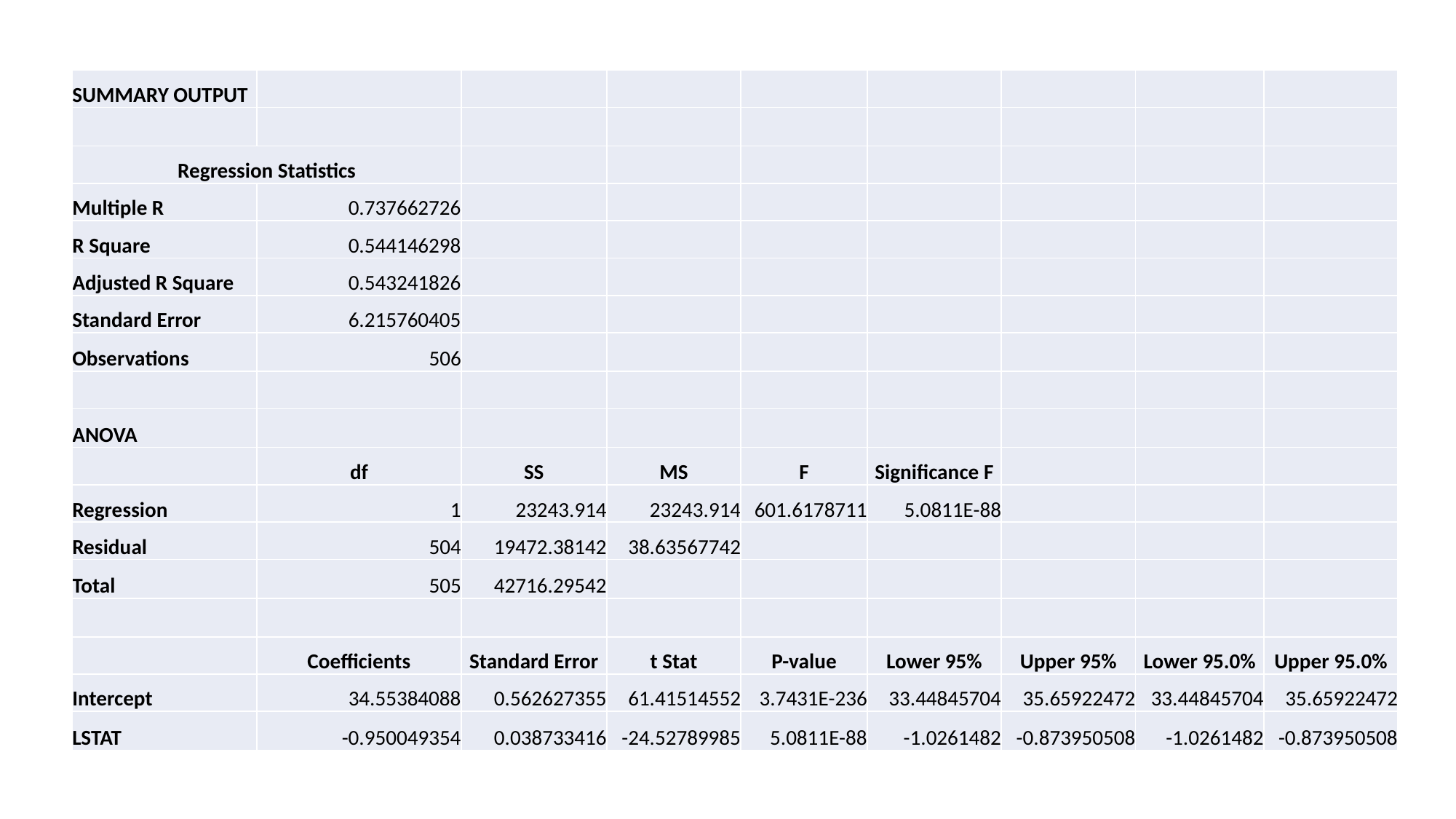

| SUMMARY OUTPUT |  |  |  |  |  |  |  |  |
| --- | --- | --- | --- | --- | --- | --- | --- | --- |
|  |  |  |  |  |  |  |  |  |
| Regression Statistics |  |  |  |  |  |  |  |  |
| Multiple R | 0.737662726 |  |  |  |  |  |  |  |
| R Square | 0.544146298 |  |  |  |  |  |  |  |
| Adjusted R Square | 0.543241826 |  |  |  |  |  |  |  |
| Standard Error | 6.215760405 |  |  |  |  |  |  |  |
| Observations | 506 |  |  |  |  |  |  |  |
|  |  |  |  |  |  |  |  |  |
| ANOVA |  |  |  |  |  |  |  |  |
|  | df | SS | MS | F | Significance F |  |  |  |
| Regression | 1 | 23243.914 | 23243.914 | 601.6178711 | 5.0811E-88 |  |  |  |
| Residual | 504 | 19472.38142 | 38.63567742 |  |  |  |  |  |
| Total | 505 | 42716.29542 |  |  |  |  |  |  |
|  |  |  |  |  |  |  |  |  |
|  | Coefficients | Standard Error | t Stat | P-value | Lower 95% | Upper 95% | Lower 95.0% | Upper 95.0% |
| Intercept | 34.55384088 | 0.562627355 | 61.41514552 | 3.7431E-236 | 33.44845704 | 35.65922472 | 33.44845704 | 35.65922472 |
| LSTAT | -0.950049354 | 0.038733416 | -24.52789985 | 5.0811E-88 | -1.0261482 | -0.873950508 | -1.0261482 | -0.873950508 |